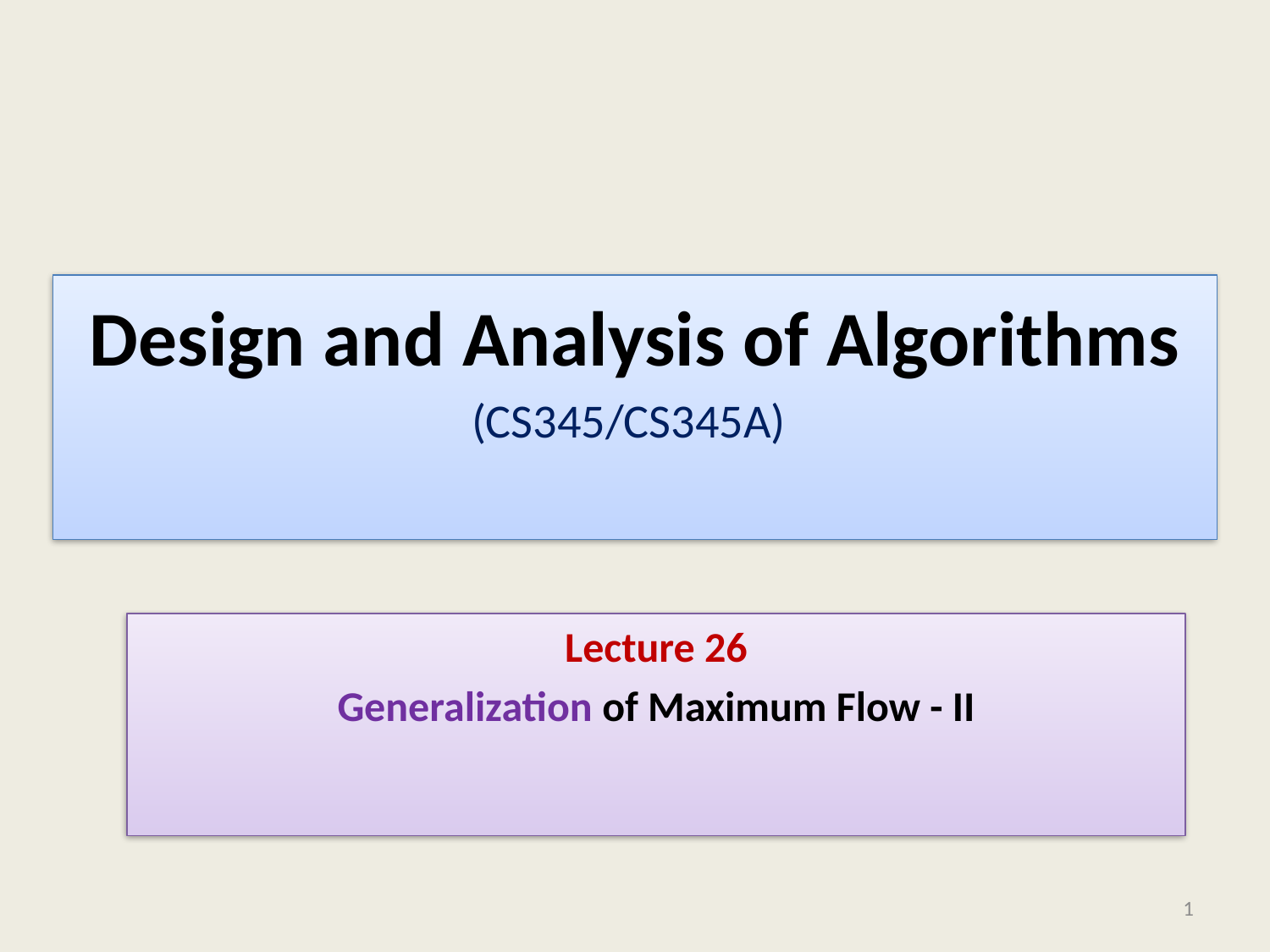

# Design and Analysis of Algorithms (CS345/CS345A)
Lecture 26
Generalization of Maximum Flow - II
1